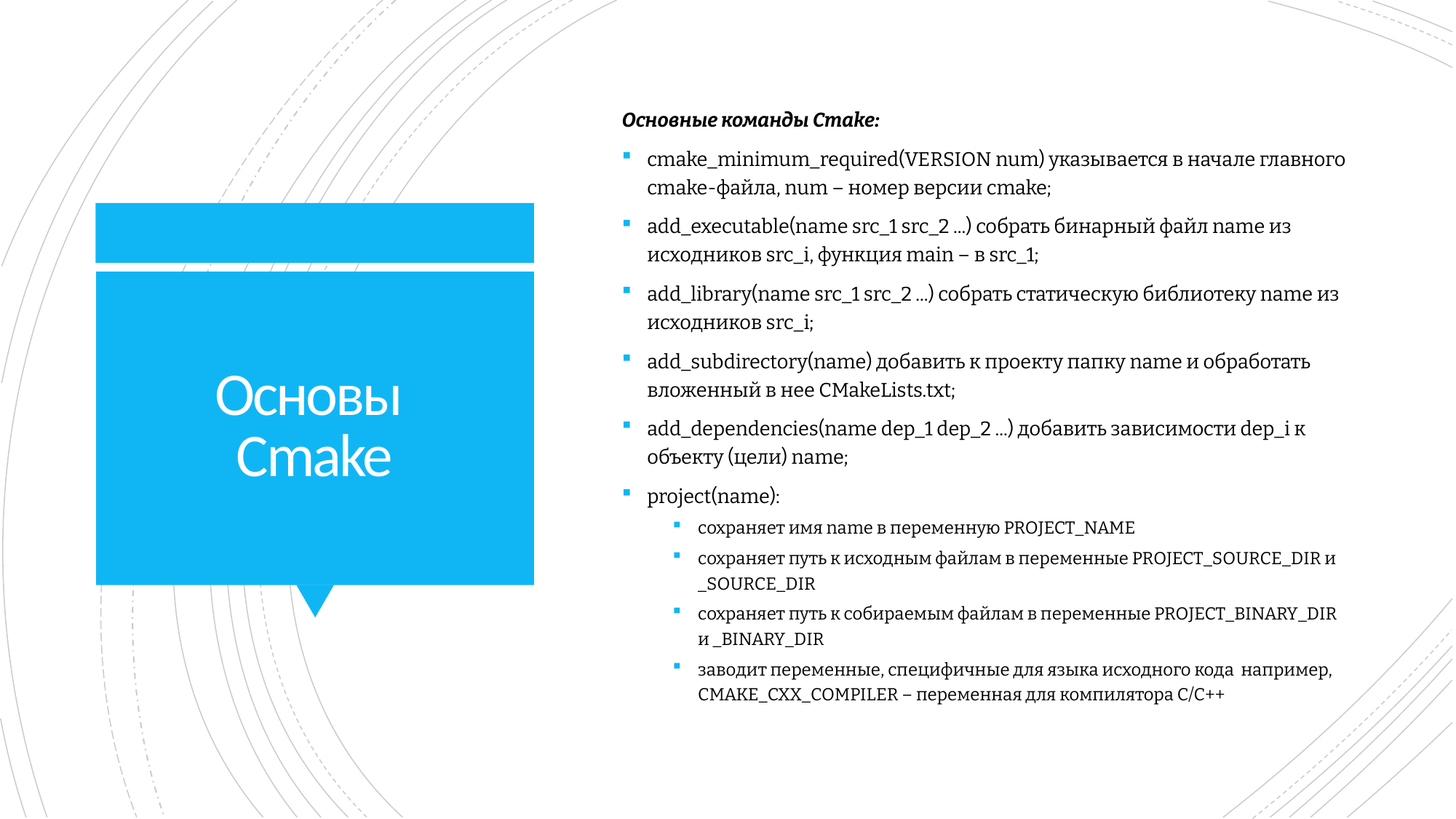

Основные команды Cmake:
cmake_minimum_required(VERSION num) указывается в начале главного cmake-файла, num – номер версии cmake;
add_executable(name src_1 src_2 ...) собрать бинарный файл name из исходников src_i, функция main – в src_1;
add_library(name src_1 src_2 ...) собрать статическую библиотеку name из исходников src_i;
add_subdirectory(name) добавить к проекту папку name и обработать вложенный в нее CMakeLists.txt;
add_dependencies(name dep_1 dep_2 ...) добавить зависимости dep_i к объекту (цели) name;
project(name):
сохраняет имя name в переменную PROJECT_NAME
сохраняет путь к исходным файлам в переменные PROJECT_SOURCE_DIR и _SOURCE_DIR
сохраняет путь к собираемым файлам в переменные PROJECT_BINARY_DIR и _BINARY_DIR
заводит переменные, специфичные для языка исходного кода  например, CMAKE_CXX_COMPILER – переменная для компилятора C/C++

# Основы Cmake